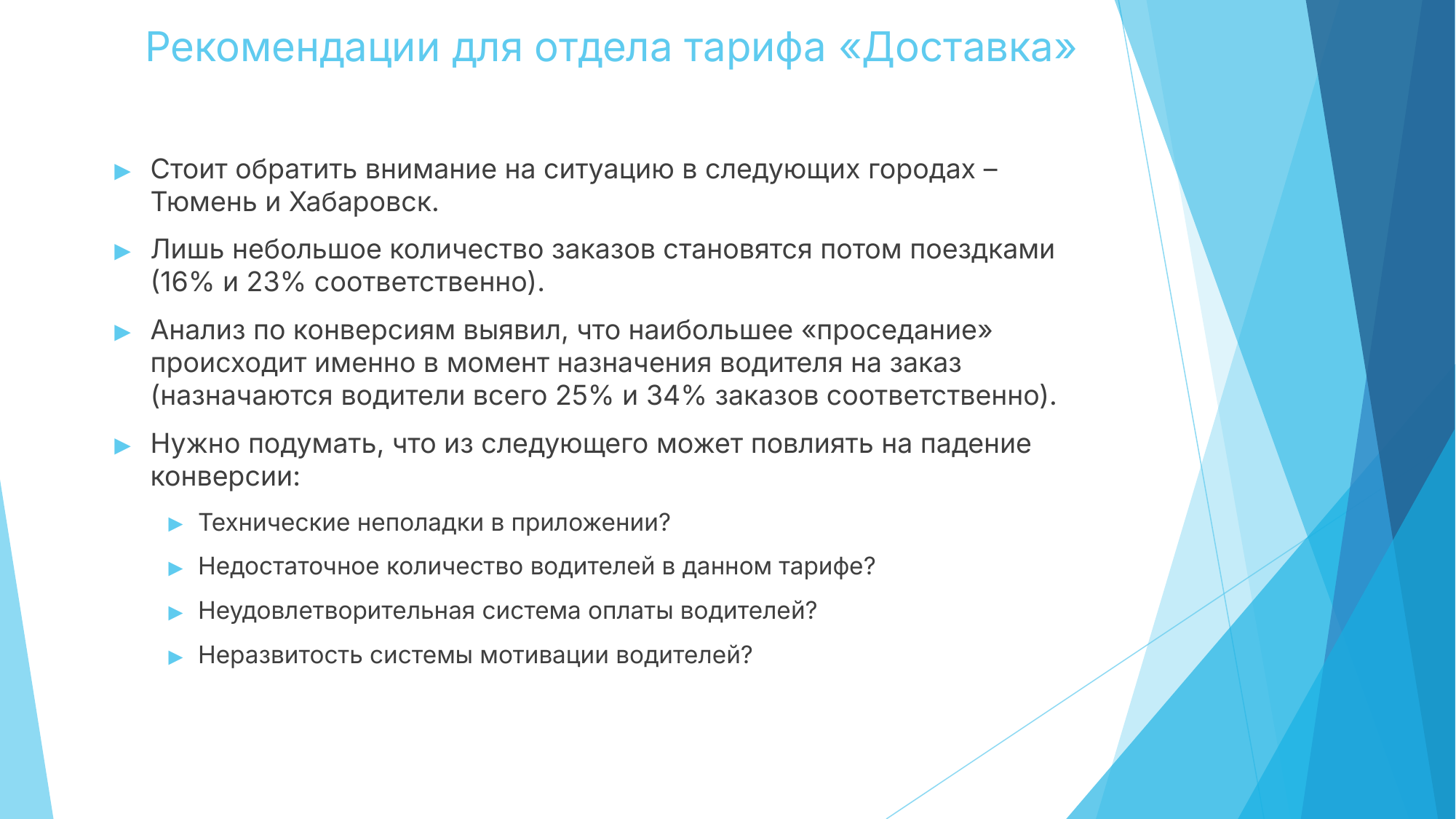

# Рекомендации для отдела тарифа «Доставка»
Стоит обратить внимание на ситуацию в следующих городах – Тюмень и Хабаровск.
Лишь небольшое количество заказов становятся потом поездками (16% и 23% соответственно).
Анализ по конверсиям выявил, что наибольшее «проседание» происходит именно в момент назначения водителя на заказ (назначаются водители всего 25% и 34% заказов соответственно).
Нужно подумать, что из следующего может повлиять на падение конверсии:
Технические неполадки в приложении?
Недостаточное количество водителей в данном тарифе?
Неудовлетворительная система оплаты водителей?
Неразвитость системы мотивации водителей?